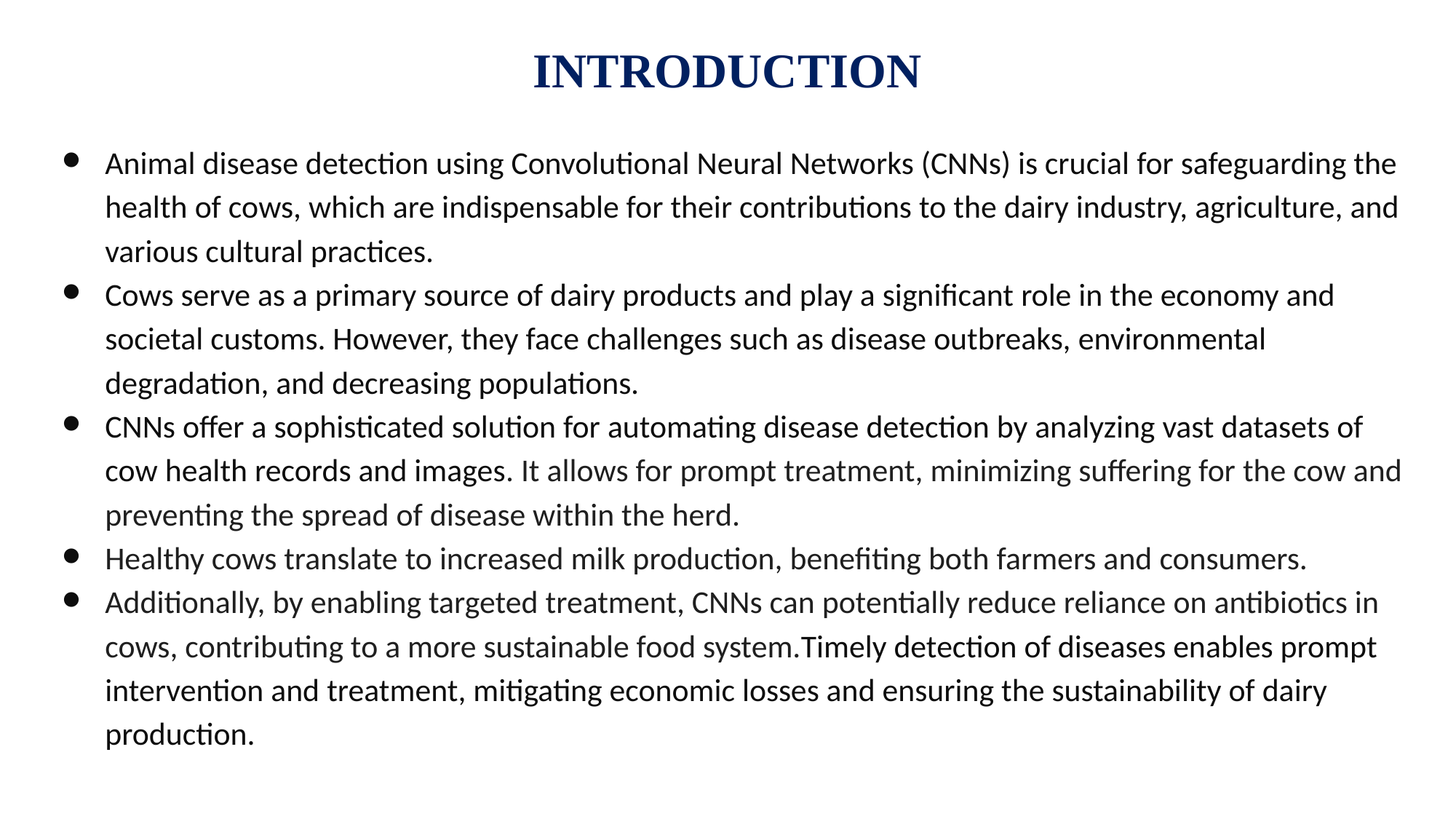

# INTRODUCTION
Animal disease detection using Convolutional Neural Networks (CNNs) is crucial for safeguarding the health of cows, which are indispensable for their contributions to the dairy industry, agriculture, and various cultural practices.
Cows serve as a primary source of dairy products and play a significant role in the economy and societal customs. However, they face challenges such as disease outbreaks, environmental degradation, and decreasing populations.
CNNs offer a sophisticated solution for automating disease detection by analyzing vast datasets of cow health records and images. It allows for prompt treatment, minimizing suffering for the cow and preventing the spread of disease within the herd.
Healthy cows translate to increased milk production, benefiting both farmers and consumers.
Additionally, by enabling targeted treatment, CNNs can potentially reduce reliance on antibiotics in cows, contributing to a more sustainable food system.Timely detection of diseases enables prompt intervention and treatment, mitigating economic losses and ensuring the sustainability of dairy production.